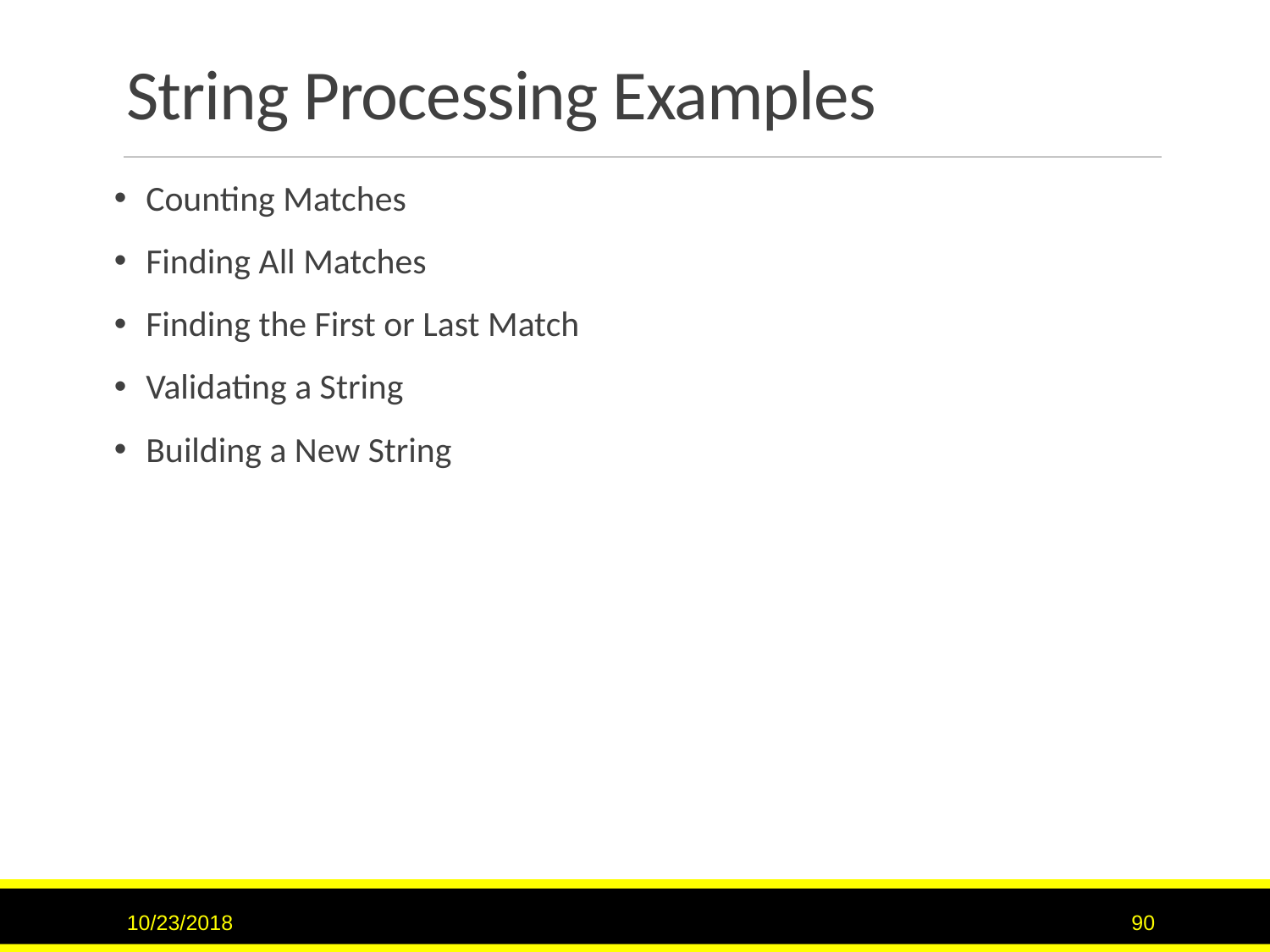

# String Processing Examples
Counting Matches
Finding All Matches
Finding the First or Last Match
Validating a String
Building a New String

10/23/2018
90